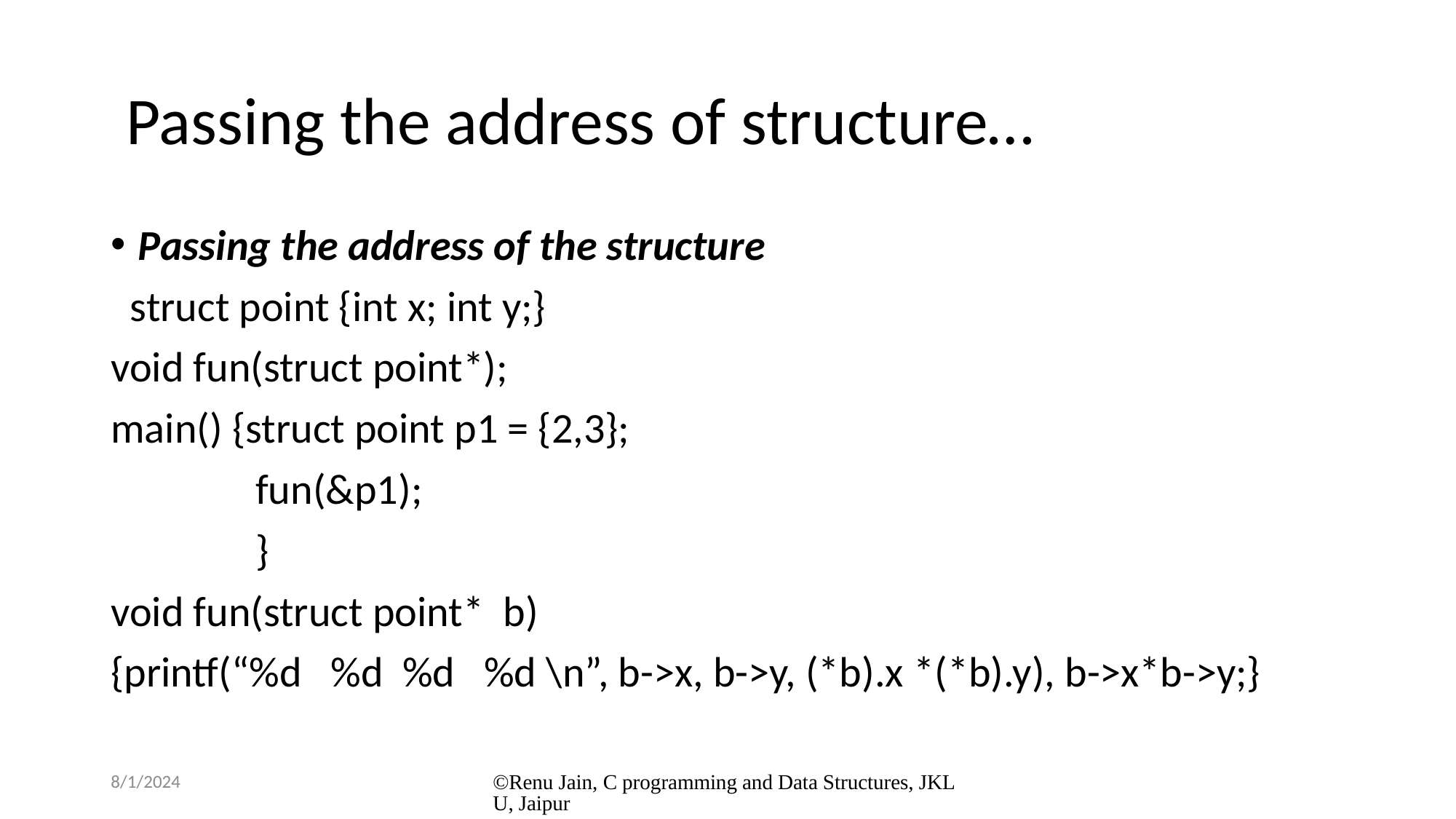

# Passing the address of structure…
Passing the address of the structure
  struct point {int x; int y;}
void fun(struct point*);
main() {struct point p1 = {2,3};
               fun(&p1);
               }
void fun(struct point*  b)
{printf(“%d   %d  %d   %d \n”, b->x, b->y, (*b).x *(*b).y), b->x*b->y;}

8/1/2024
©Renu Jain, C programming and Data Structures, JKLU, Jaipur